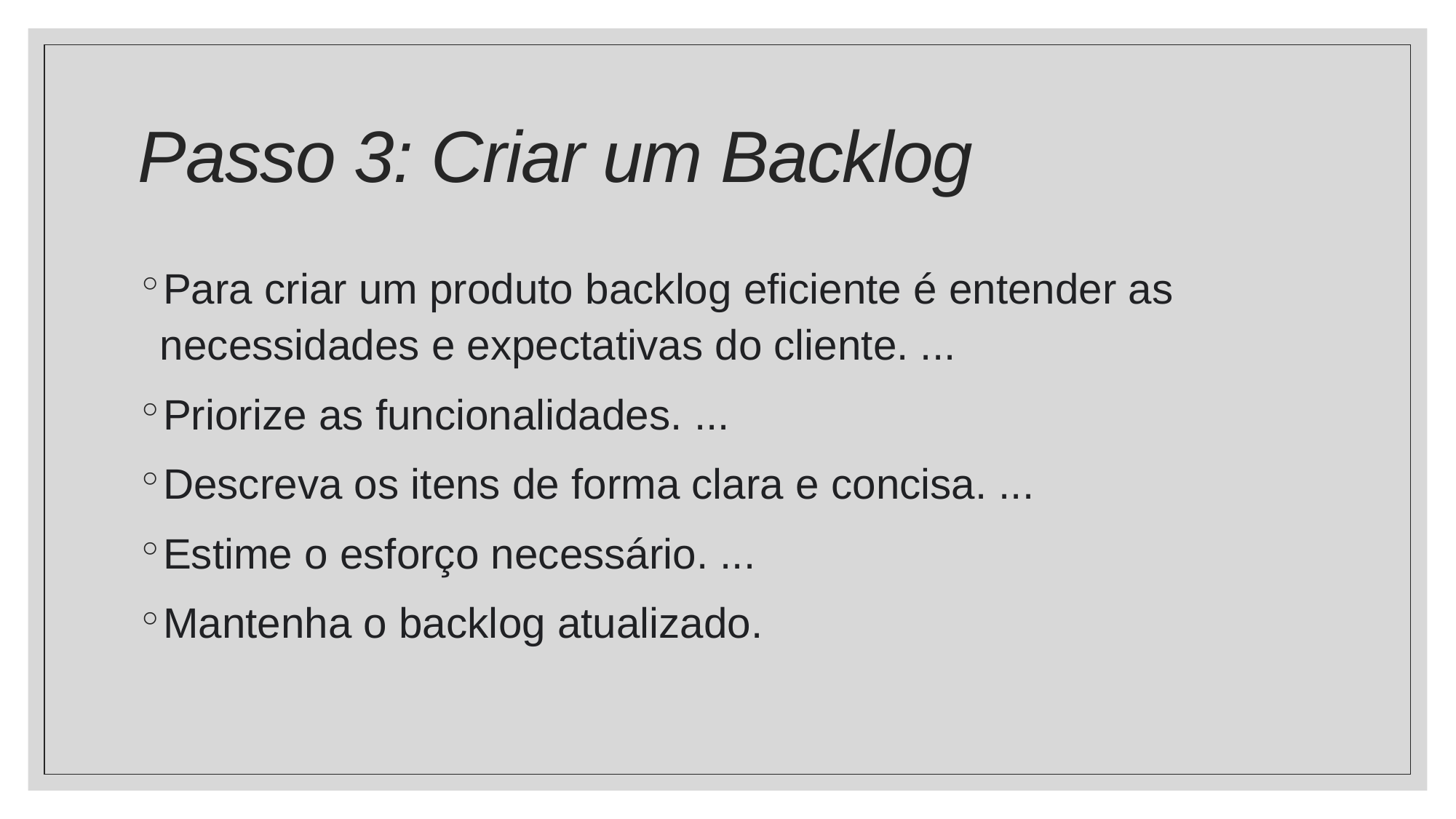

# Passo 3: Criar um Backlog
Para criar um produto backlog eficiente é entender as necessidades e expectativas do cliente. ...
Priorize as funcionalidades. ...
Descreva os itens de forma clara e concisa. ...
Estime o esforço necessário. ...
Mantenha o backlog atualizado.